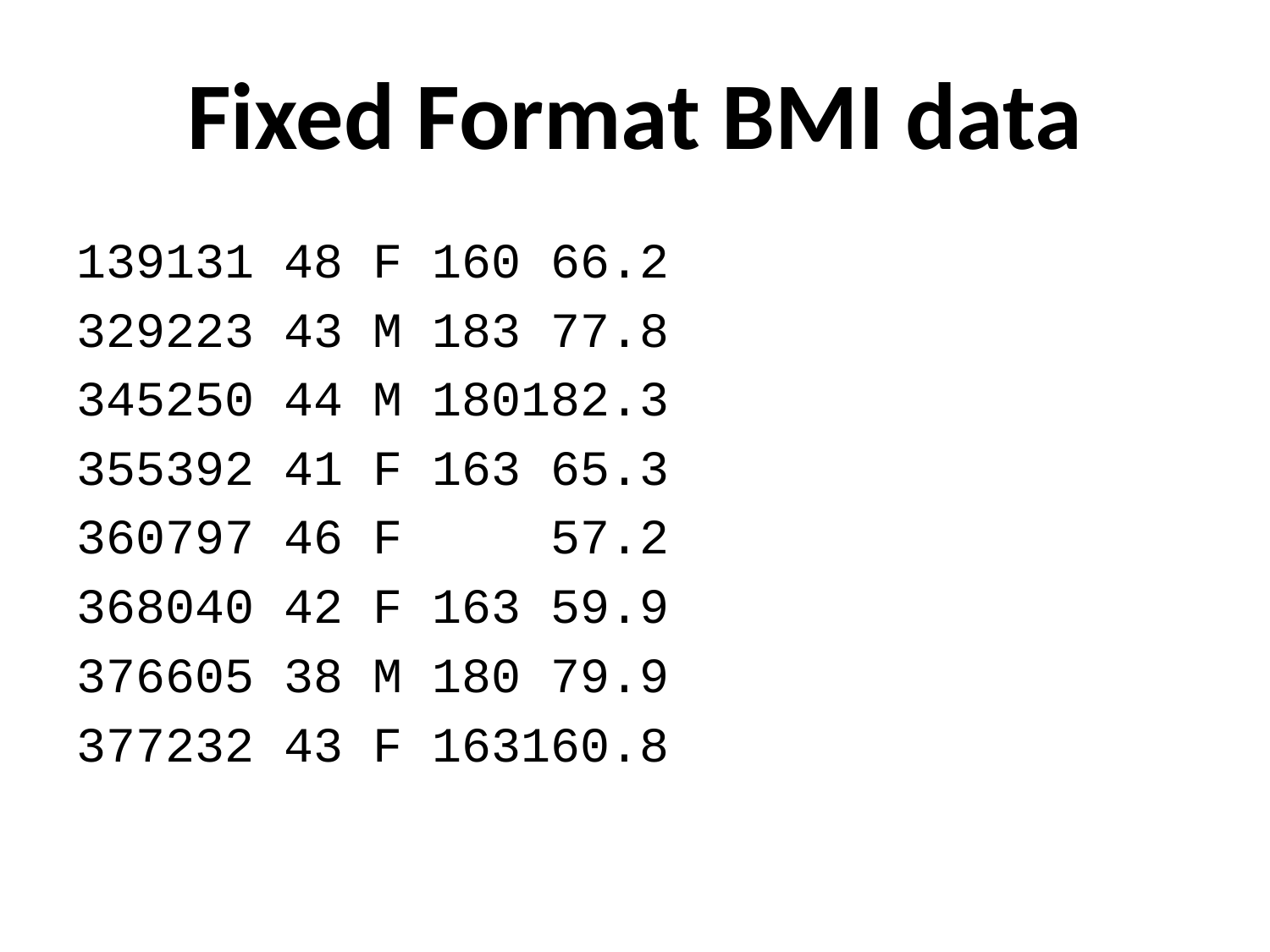

# Fixed Format BMI data
139131 48 F 160 66.2
329223 43 M 183 77.8
345250 44 M 180182.3
355392 41 F 163 65.3
360797 46 F     57.2
368040 42 F 163 59.9
376605 38 M 180 79.9
377232 43 F 163160.8